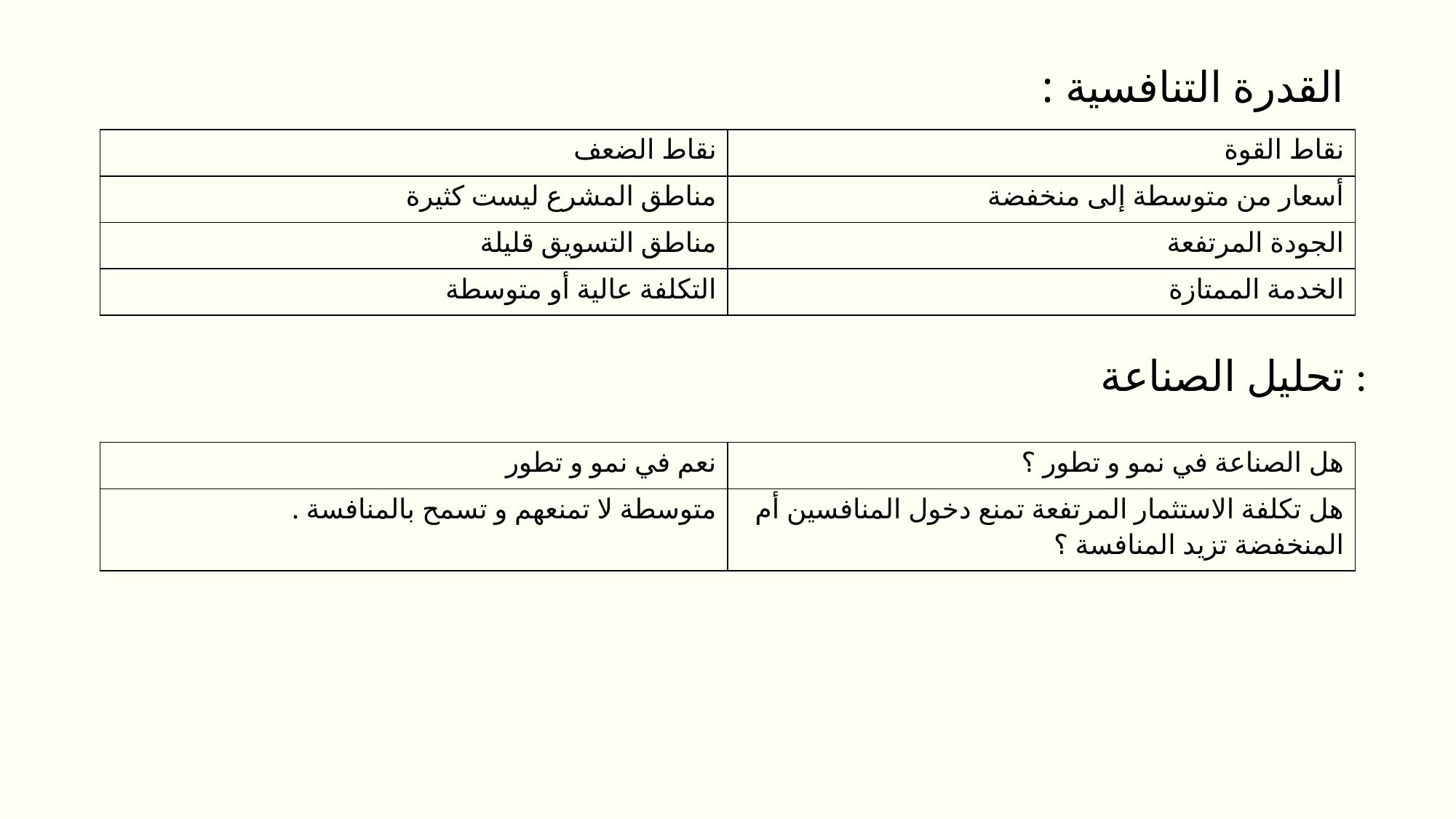

# القدرة التنافسية :
| نقاط الضعف | نقاط القوة |
| --- | --- |
| مناطق المشرع ليست كثيرة | أسعار من متوسطة إلى منخفضة |
| مناطق التسويق قليلة | الجودة المرتفعة |
| التكلفة عالية أو متوسطة | الخدمة الممتازة |
تحليل الصناعة :
| نعم في نمو و تطور | هل الصناعة في نمو و تطور ؟ |
| --- | --- |
| متوسطة لا تمنعهم و تسمح بالمنافسة . | هل تكلفة الاستثمار المرتفعة تمنع دخول المنافسين أم المنخفضة تزيد المنافسة ؟ |